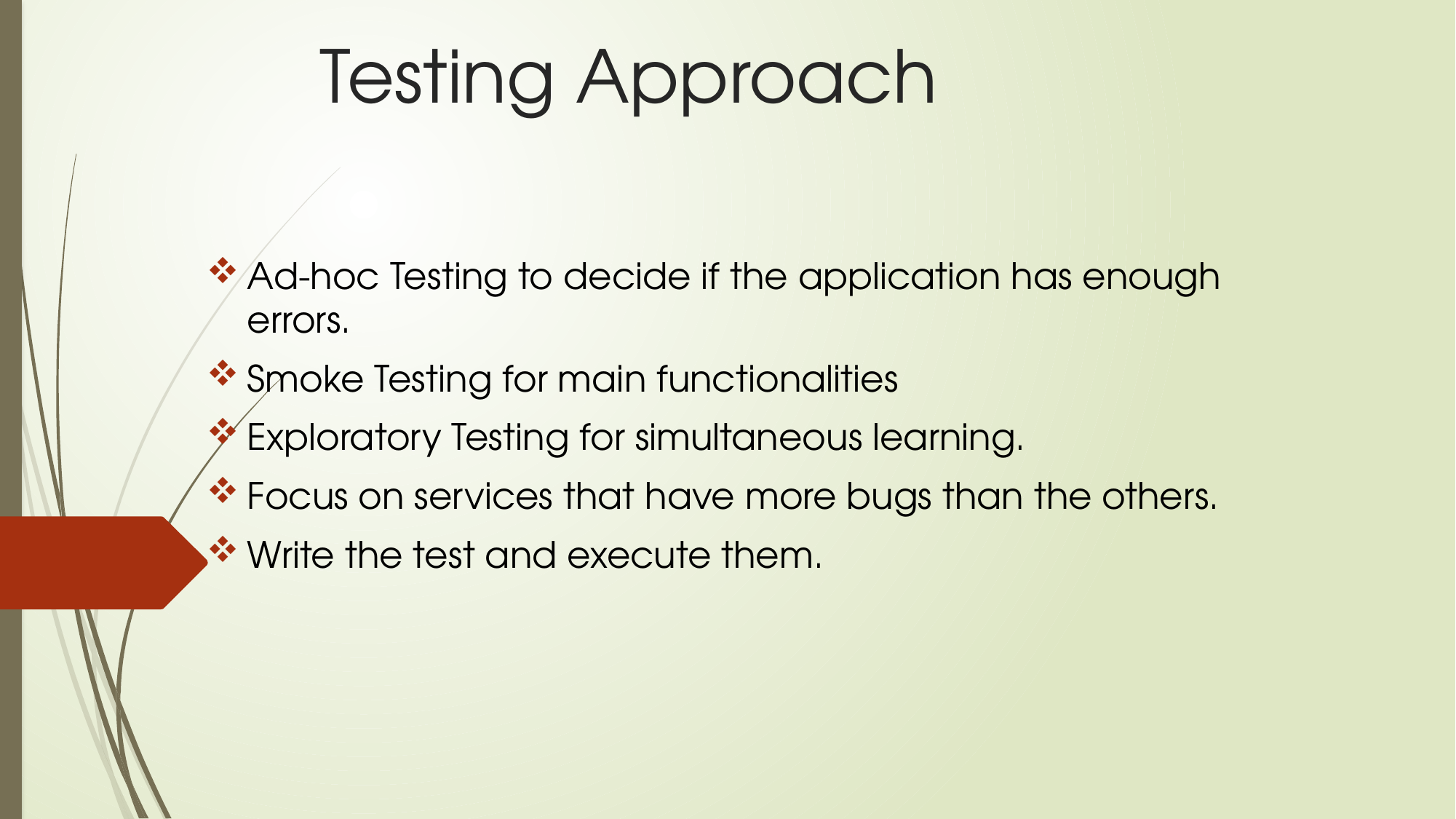

# Testing Approach
Ad-hoc Testing to decide if the application has enough errors.
Smoke Testing for main functionalities
Exploratory Testing for simultaneous learning.
Focus on services that have more bugs than the others.
Write the test and execute them.